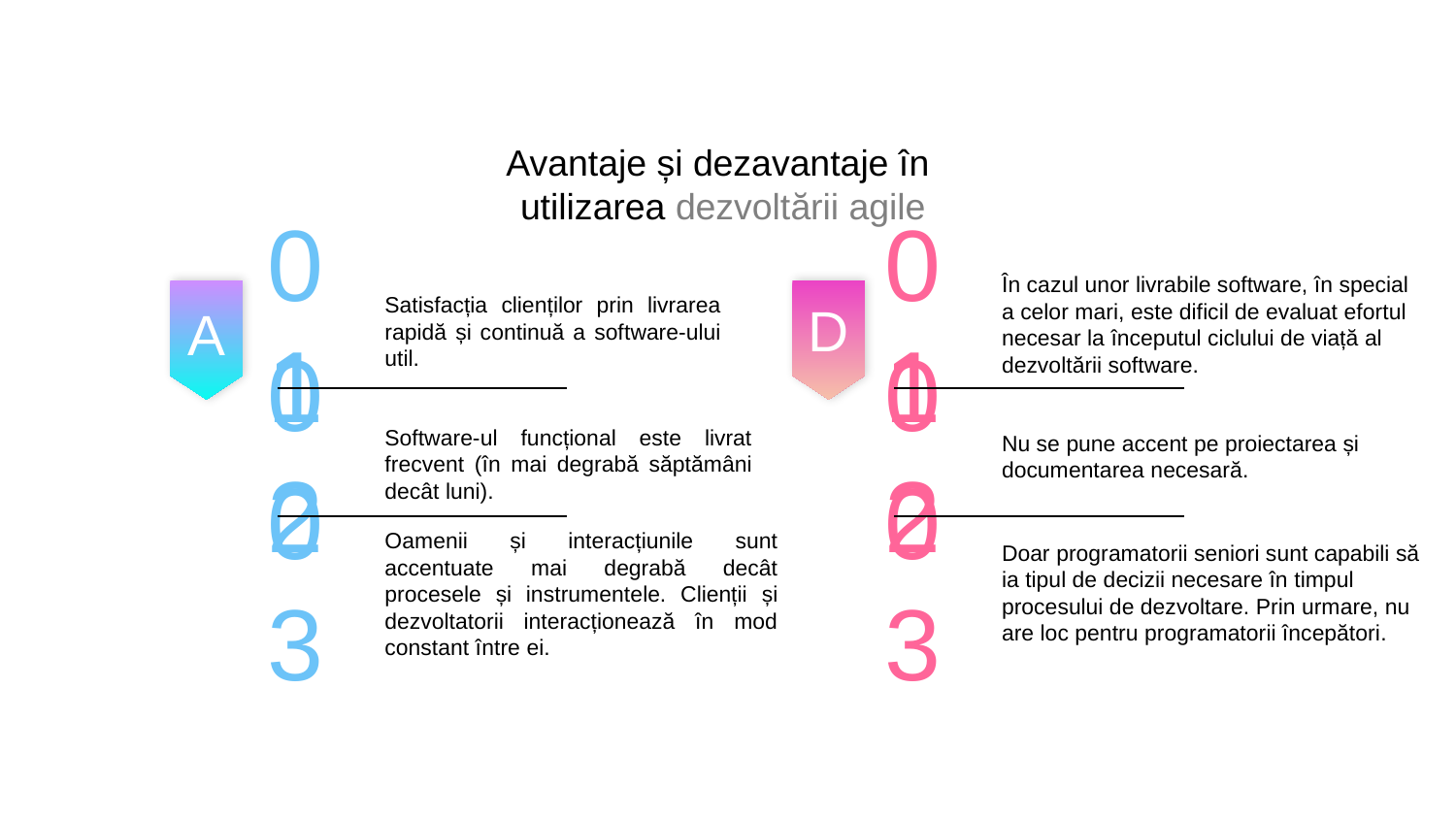

# Avantaje și dezavantaje în utilizarea dezvoltării agile
01
În cazul unor livrabile software, în special a celor mari, este dificil de evaluat efortul necesar la începutul ciclului de viață al dezvoltării software.
01
Satisfacția clienților prin livrarea rapidă și continuă a software-ului util.

D
A
02
Nu se pune accent pe proiectarea și documentarea necesară.
02
Software-ul funcțional este livrat frecvent (în mai degrabă săptămâni decât luni).

Doar programatorii seniori sunt capabili să ia tipul de decizii necesare în timpul procesului de dezvoltare. Prin urmare, nu are loc pentru programatorii începători.
03
Oamenii și interacțiunile sunt accentuate mai degrabă decât procesele și instrumentele. Clienții și dezvoltatorii interacționează în mod constant între ei.
03